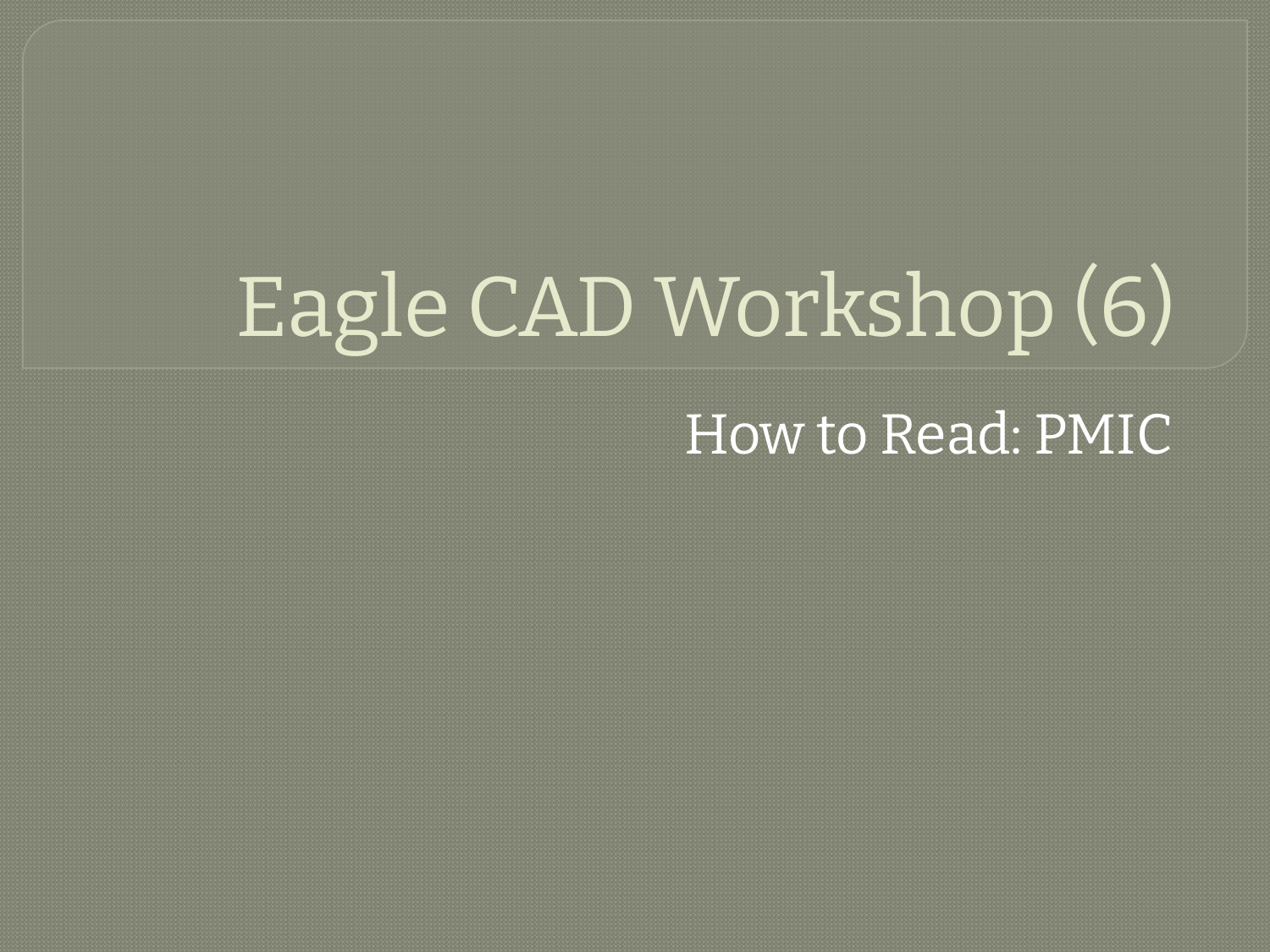

# Eagle CAD Workshop (6)
How to Read: PMIC